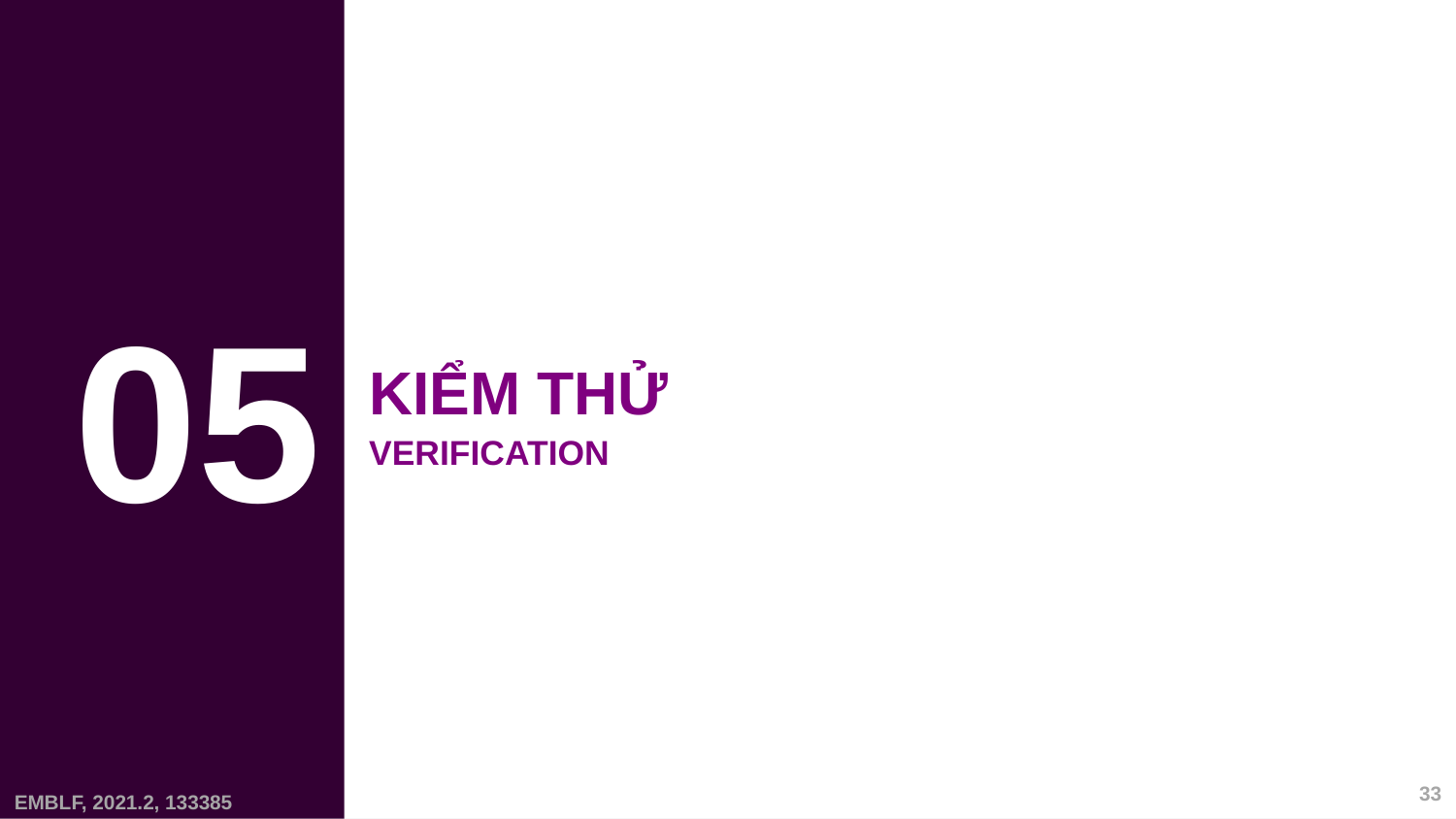

05
# KIỂM THỬ VERIFICATION
33
EMBLF, 2021.2, 133385